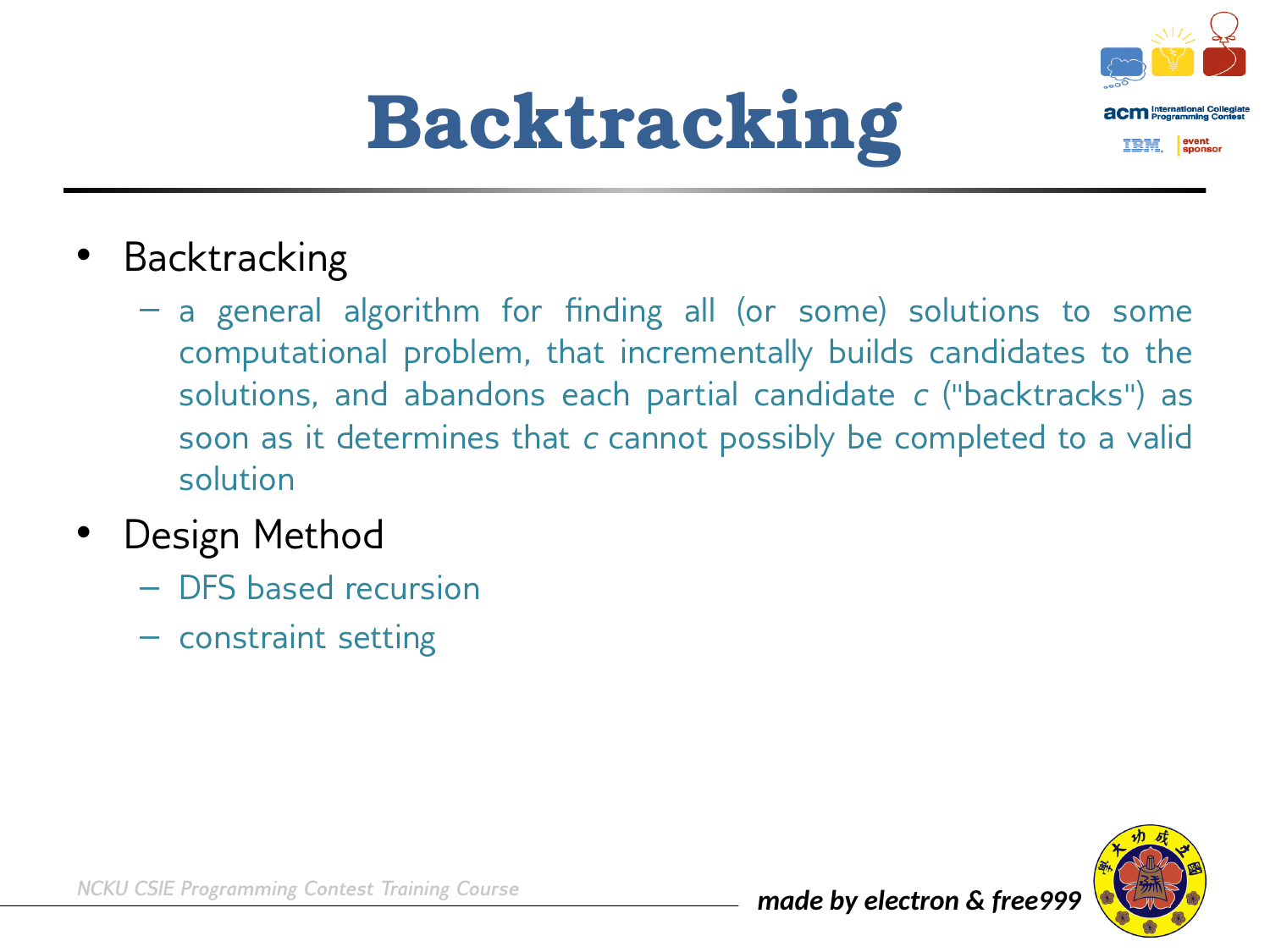

# Backtracking
Backtracking
a general algorithm for finding all (or some) solutions to some computational problem, that incrementally builds candidates to the solutions, and abandons each partial candidate c ("backtracks") as soon as it determines that c cannot possibly be completed to a valid solution
Design Method
DFS based recursion
constraint setting

NCKU CSIE Programming Contest Training Course